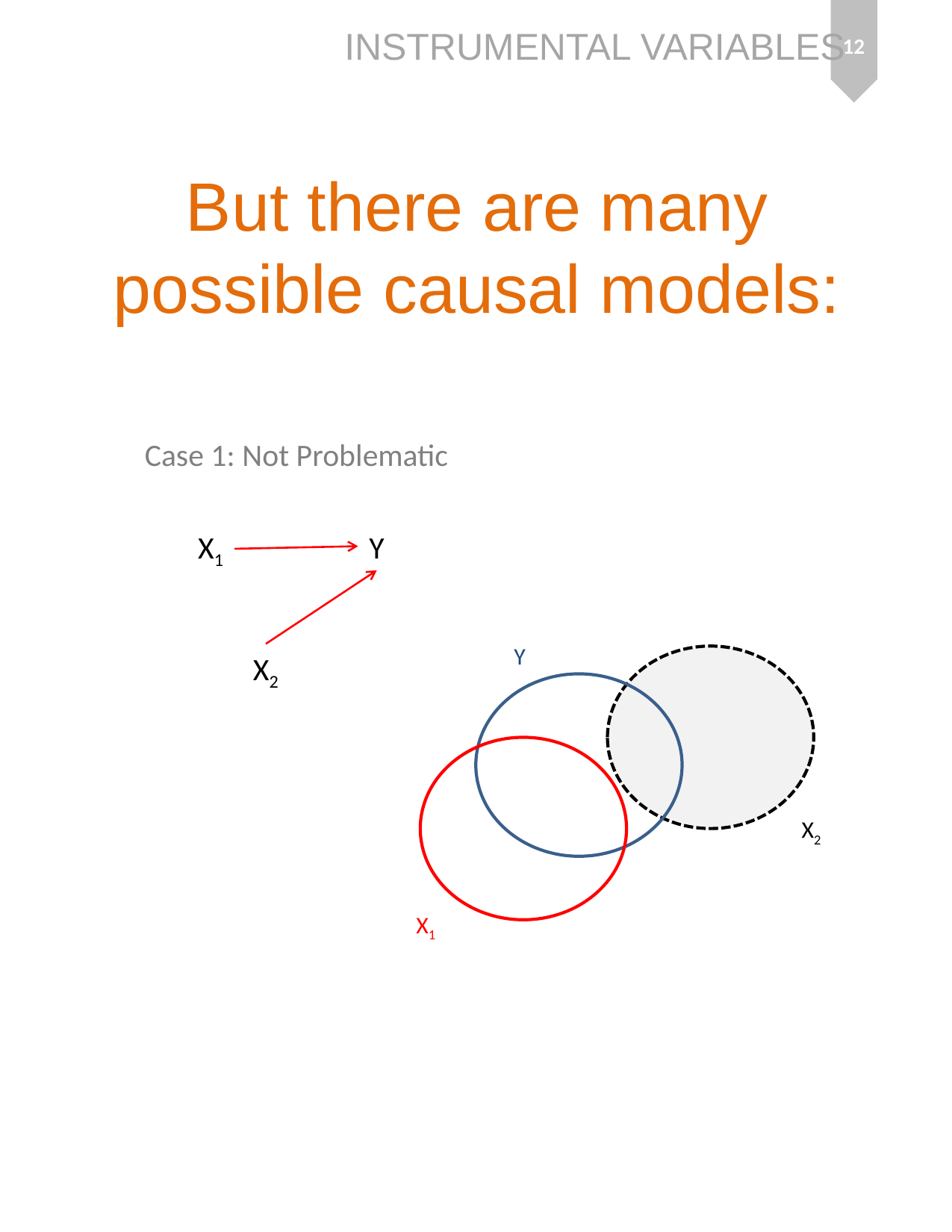

12
# But there are many possible causal models:
Case 1: Not Problematic
X1
Y
Y
X2

X2
X1